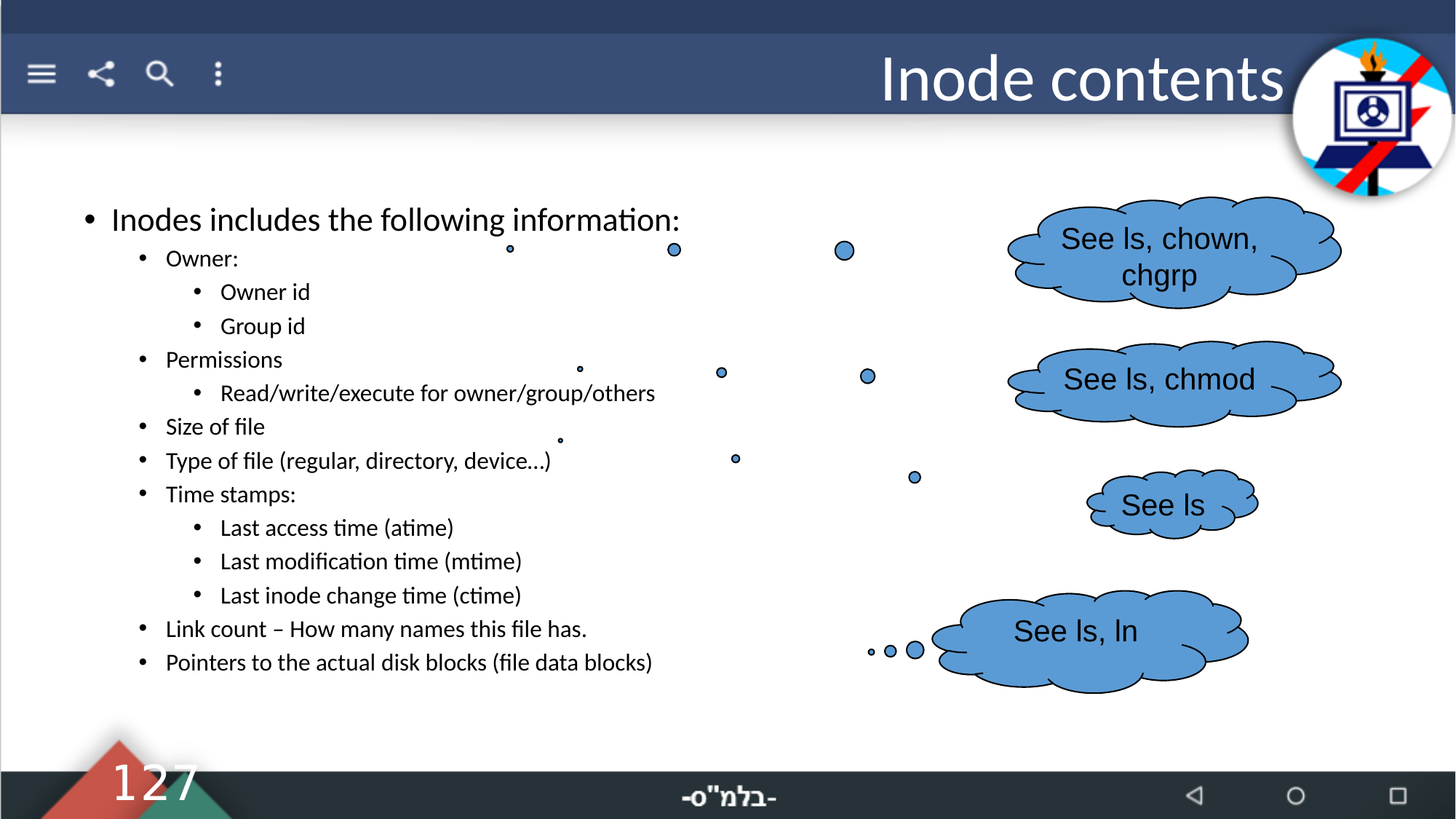

# Inode contents
Inodes includes the following information:
Owner:
Owner id
Group id
Permissions
Read/write/execute for owner/group/others
Size of file
Type of file (regular, directory, device…)
Time stamps:
Last access time (atime)
Last modification time (mtime)
Last inode change time (ctime)
Link count – How many names this file has.
Pointers to the actual disk blocks (file data blocks)
See ls, chown, chgrp
See ls, chmod
See ls
See ls, ln
127